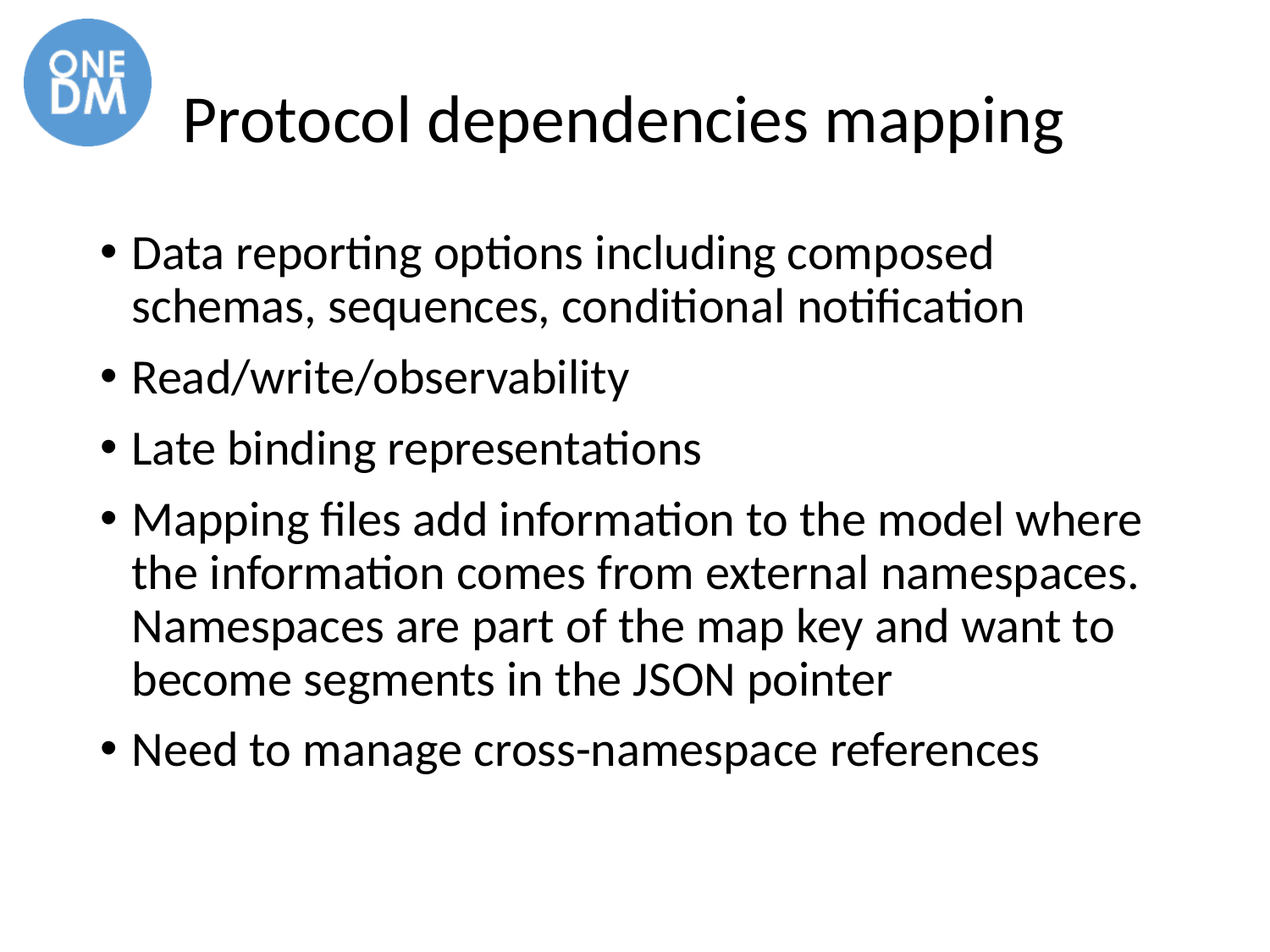

# Protocol dependencies mapping
Data reporting options including composed schemas, sequences, conditional notification
Read/write/observability
Late binding representations
Mapping files add information to the model where the information comes from external namespaces. Namespaces are part of the map key and want to become segments in the JSON pointer
Need to manage cross-namespace references